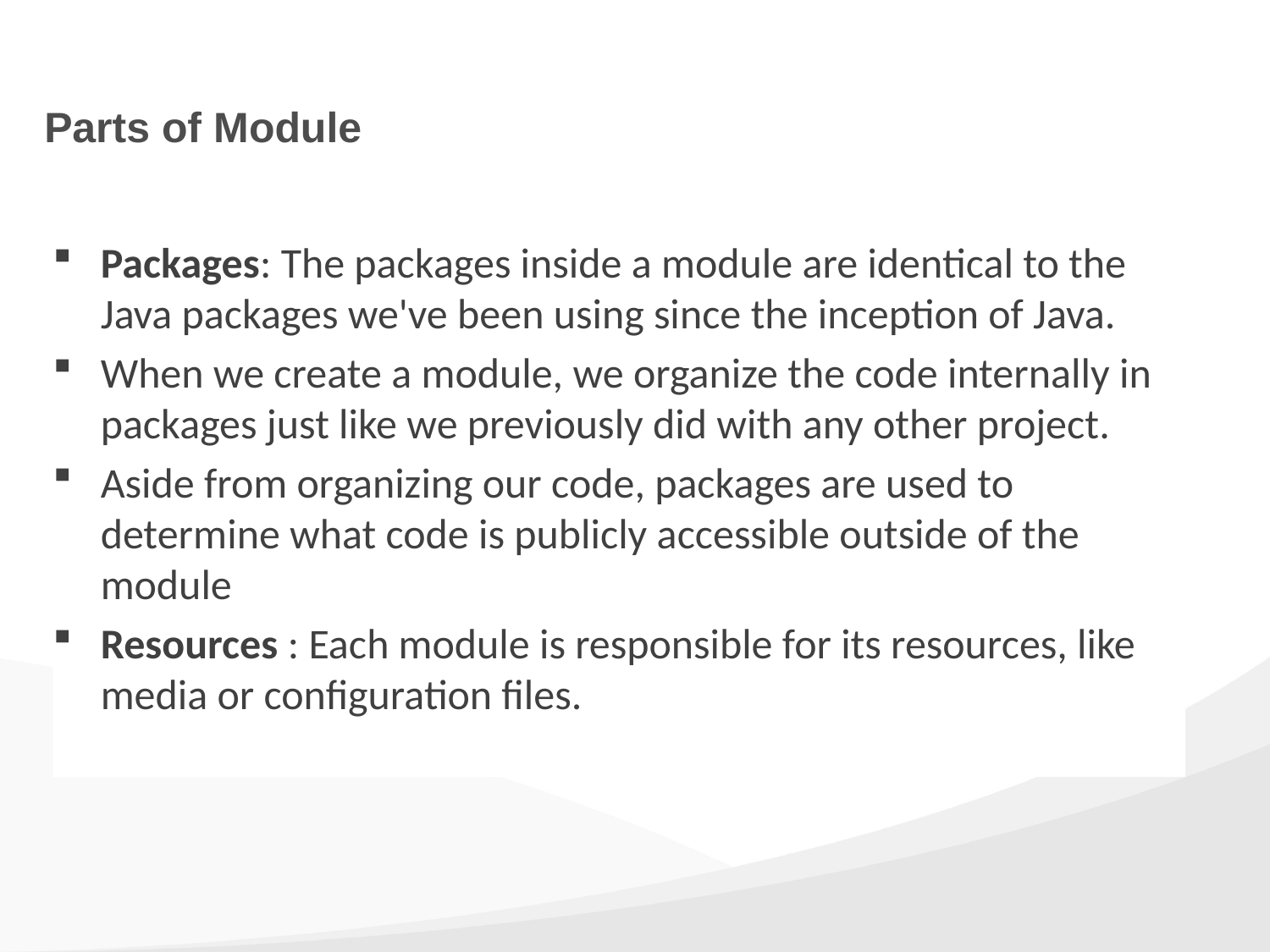

# Parts of Module
Packages: The packages inside a module are identical to the Java packages we've been using since the inception of Java.
When we create a module, we organize the code internally in packages just like we previously did with any other project.
Aside from organizing our code, packages are used to determine what code is publicly accessible outside of the module
Resources : Each module is responsible for its resources, like media or configuration files.